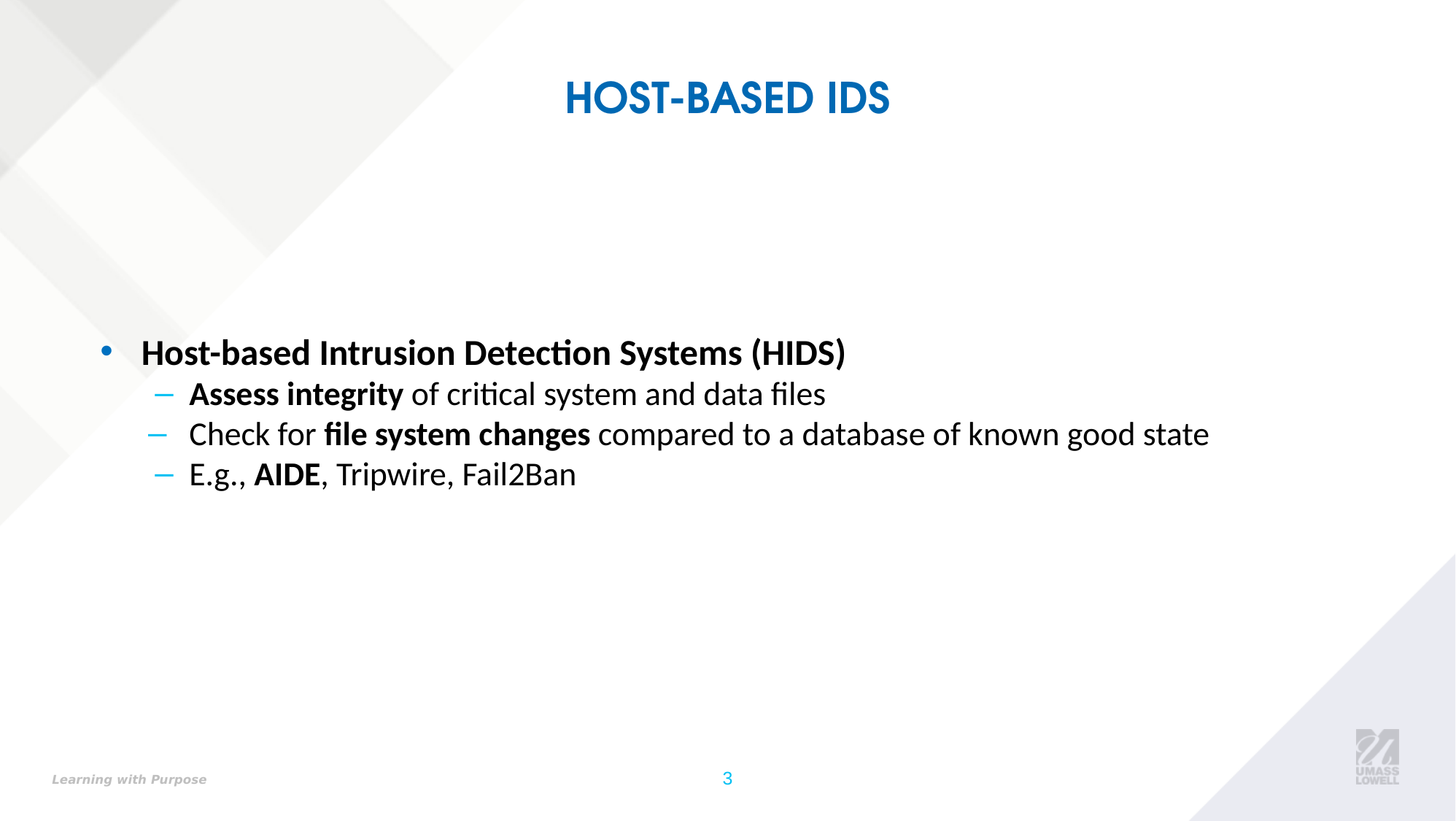

# HOST-BASED IDS
Host-based Intrusion Detection Systems (HIDS)
Assess integrity of critical system and data files
Check for file system changes compared to a database of known good state
E.g., AIDE, Tripwire, Fail2Ban
3